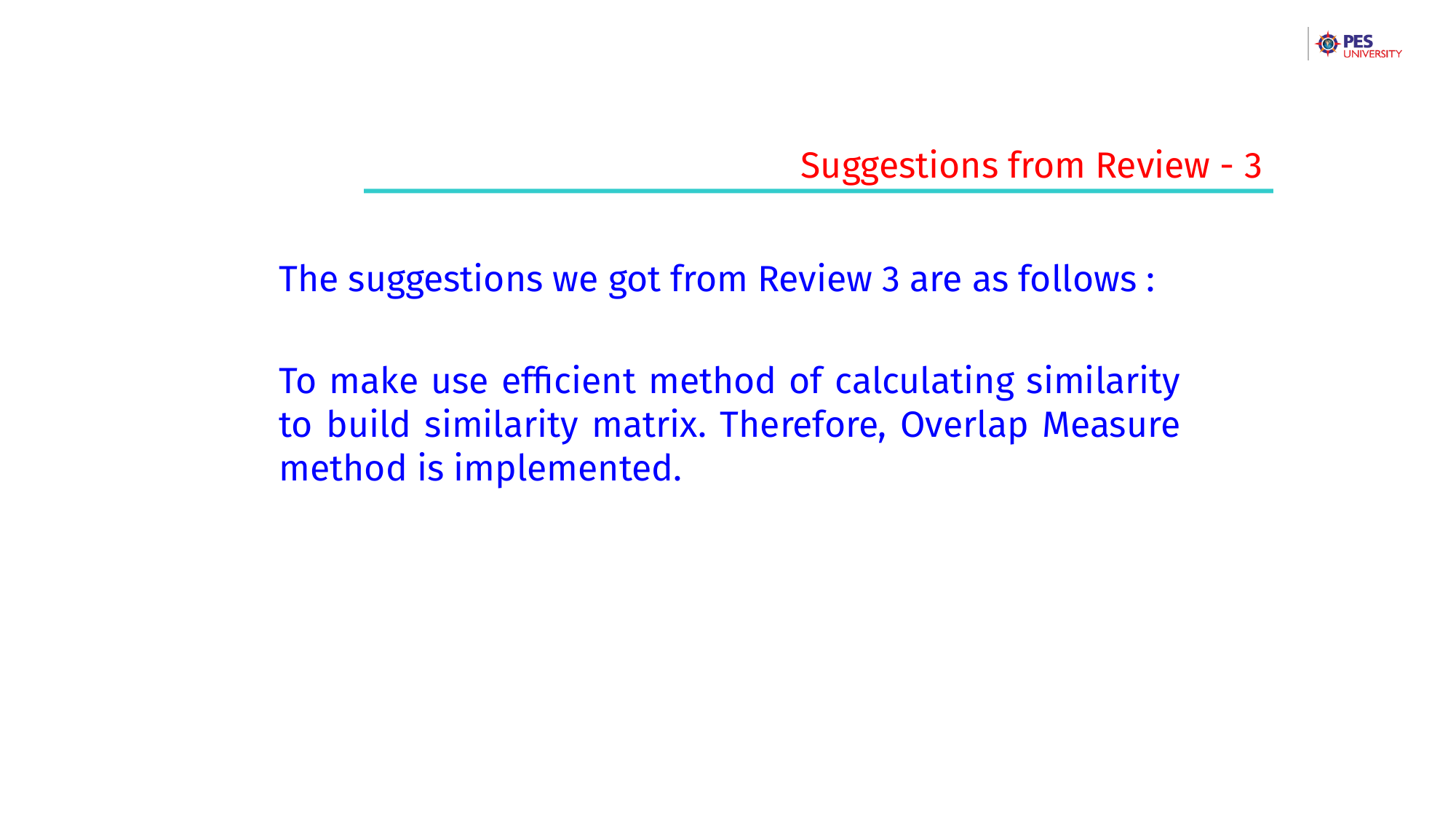

Suggestions from Review - 3

The suggestions we got from Review 3 are as follows :

To make use efficient method of calculating similarity to build similarity matrix. Therefore, Overlap Measure method is implemented.